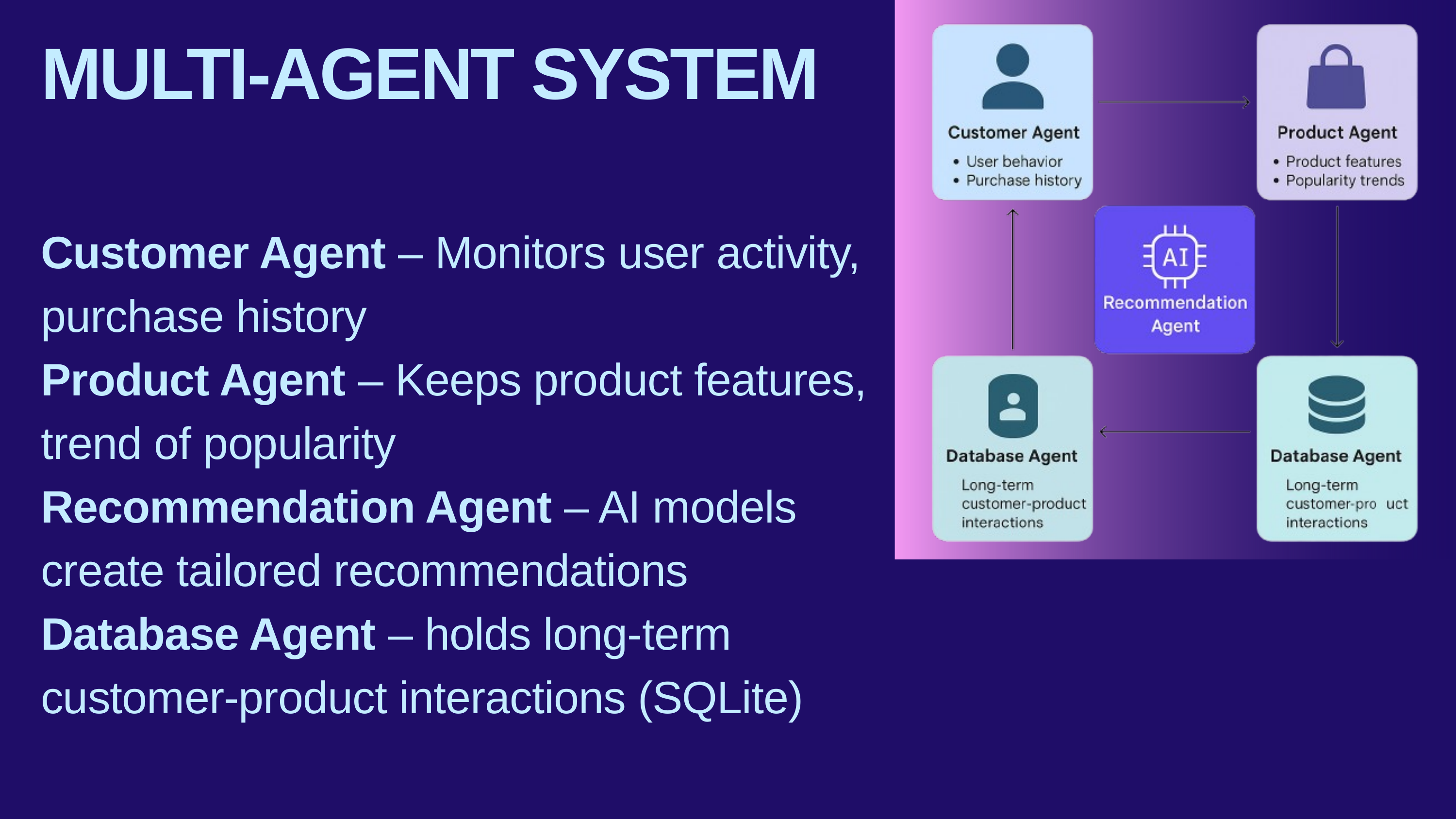

MULTI-AGENT SYSTEM
Customer Agent – Monitors user activity, purchase history
Product Agent – Keeps product features, trend of popularity
Recommendation Agent – AI models create tailored recommendations
Database Agent – holds long-term customer-product interactions (SQLite)